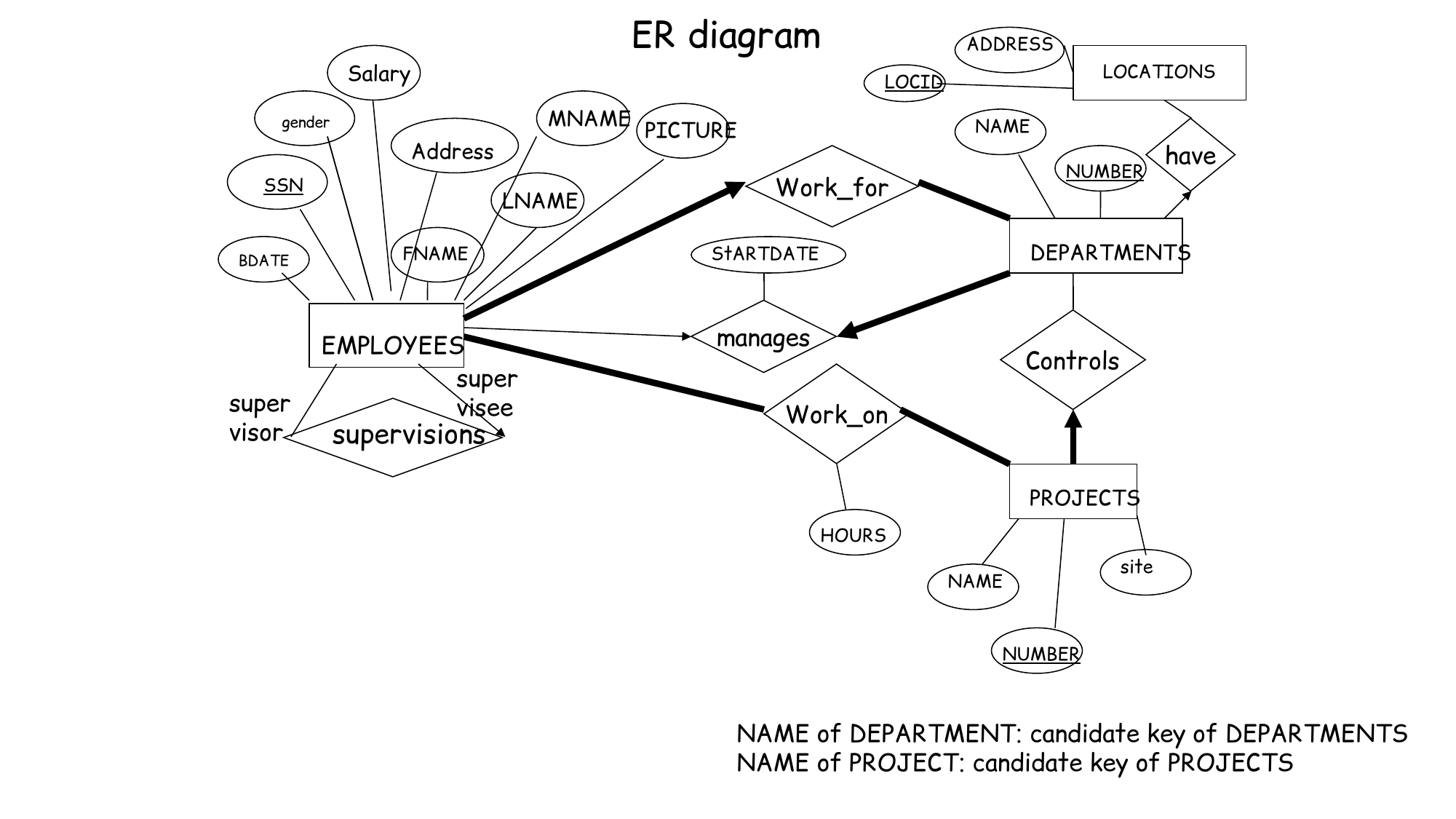

ER diagram

ADDRESS

Salary
LOCATIONS

LOCID

MNAME

gender

NAME
PICTURE

have
Address

Work_for

NUMBER

SSN

LNAME

DEPARTMENTS

StARTDATE
FNAME
BDATE

manages

Controls
EMPLOYEES

supervisee

Work_on
supervisor

supervisions

PROJECTS

HOURS

site

NAME

NUMBER
NAME of DEPARTMENT: candidate key of DEPARTMENTS
NAME of PROJECT: candidate key of PROJECTS